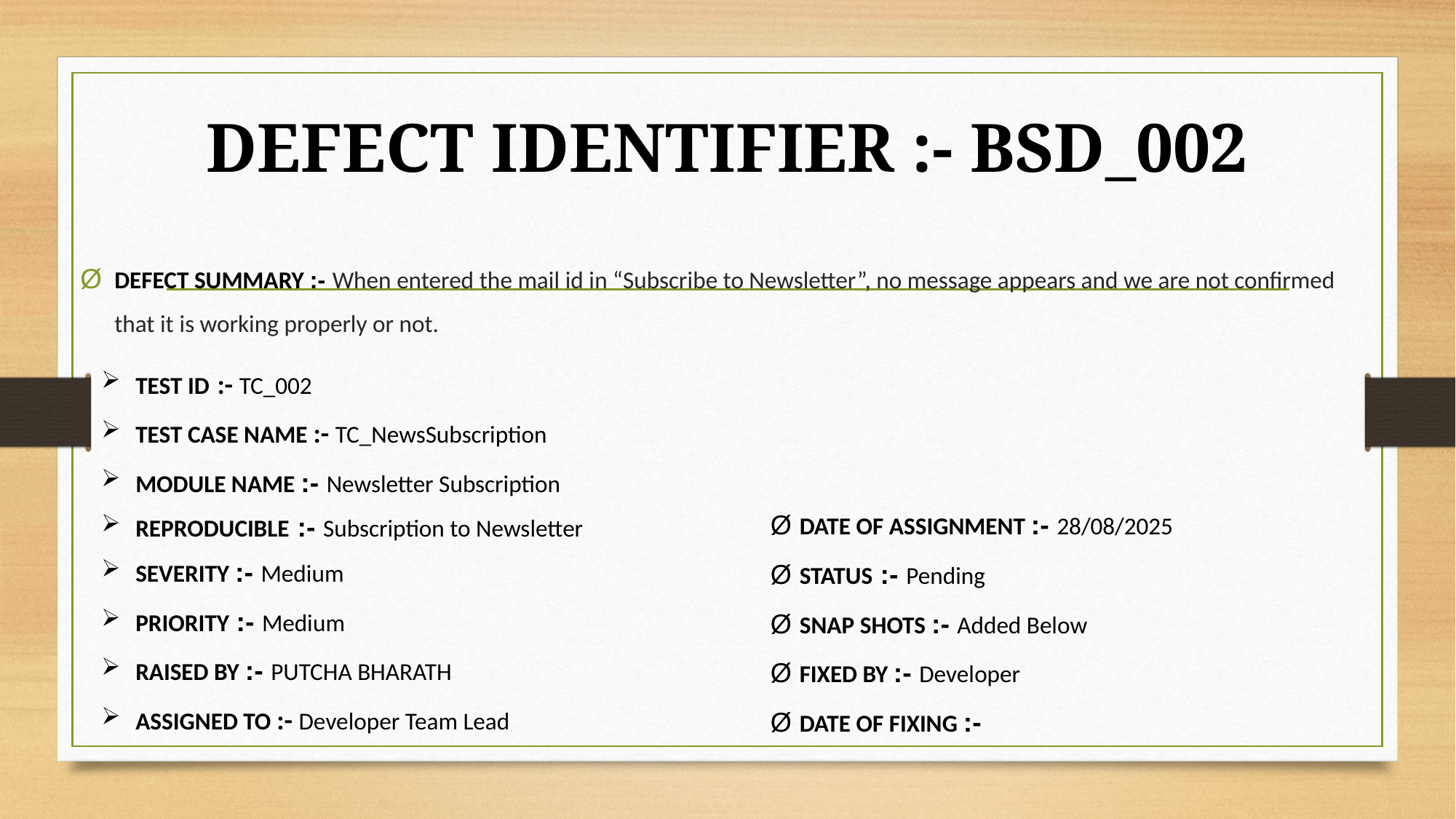

# Defect identifier :- BSD_002
Defect summary :- When entered the mail id in “Subscribe to Newsletter”, no message appears and we are not confirmed that it is working properly or not.
Test Id :- TC_002
Test case name :- TC_NewsSubscription
Module name :- Newsletter Subscription
Reproducible :- Subscription to Newsletter
Severity :- Medium
Priority :- Medium
Raised by :- Putcha bharath
Assigned to :- Developer Team Lead

Ø Date of assignment :- 28/08/2025
Ø Status :- Pending
Ø Snap shots :- Added Below
Ø Fixed by :- Developer
Ø Date of fixing :-